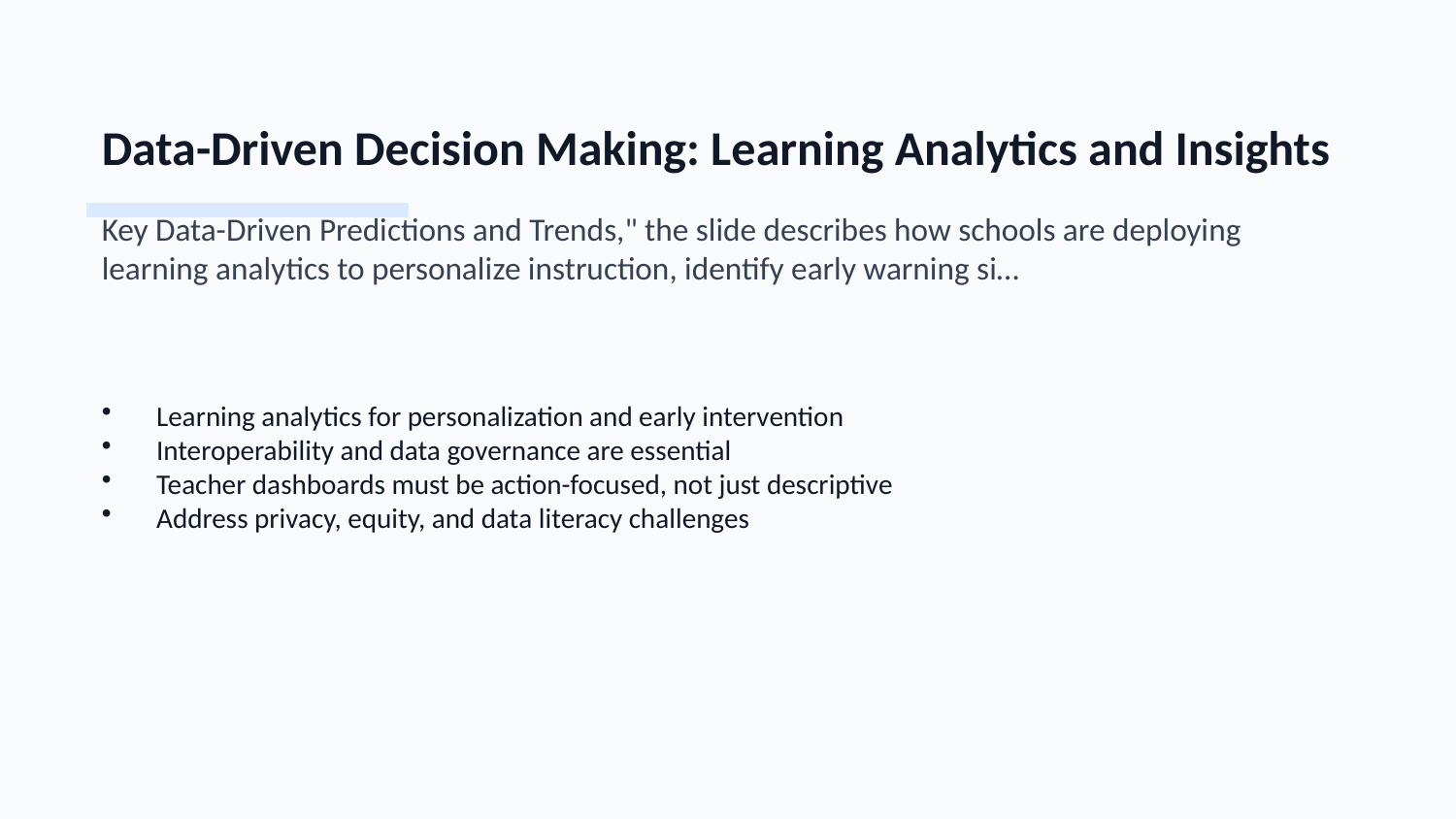

Data-Driven Decision Making: Learning Analytics and Insights

Key Data-Driven Predictions and Trends," the slide describes how schools are deploying learning analytics to personalize instruction, identify early warning si…
Learning analytics for personalization and early intervention
Interoperability and data governance are essential
Teacher dashboards must be action-focused, not just descriptive
Address privacy, equity, and data literacy challenges